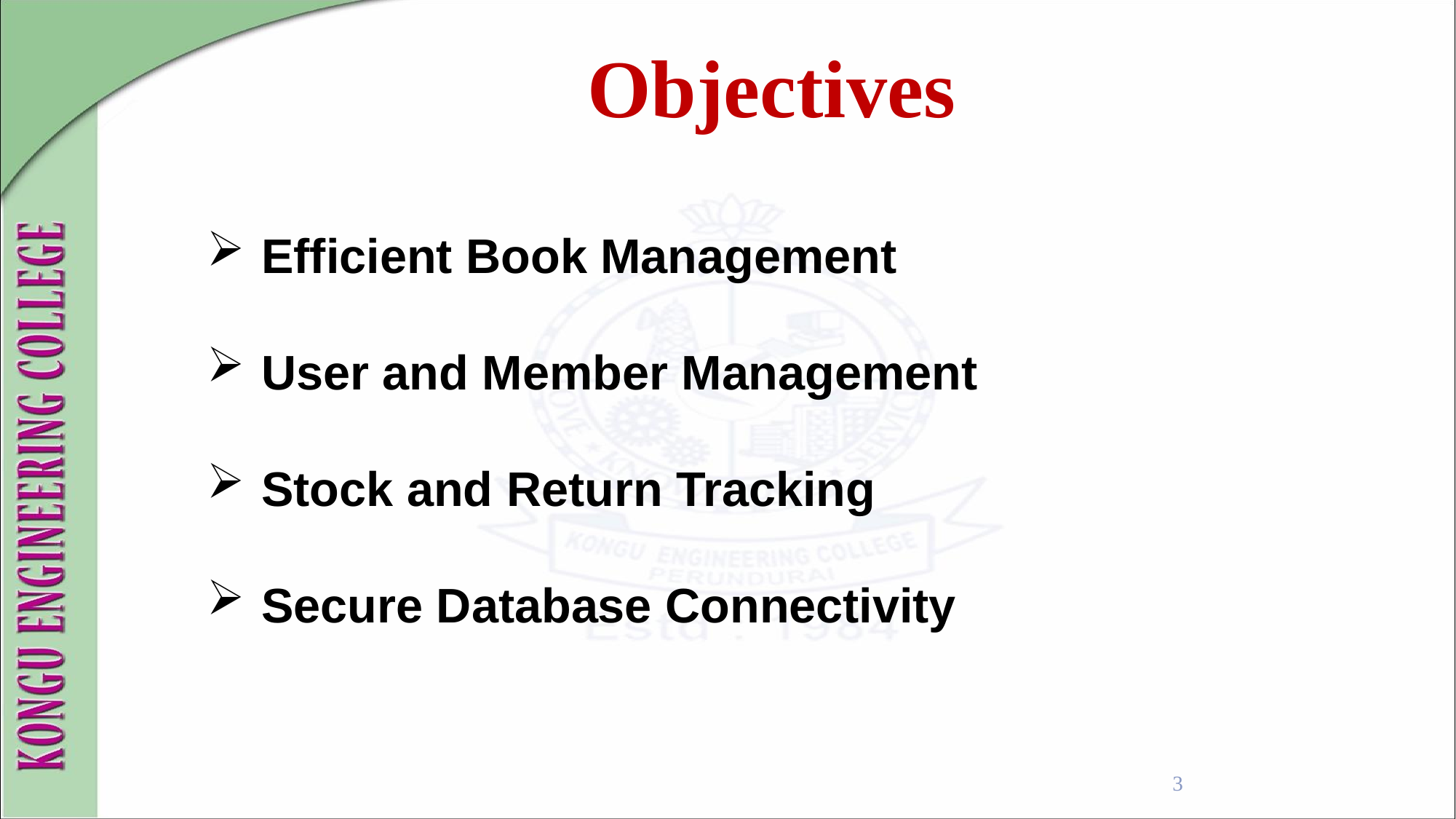

Objectives
Efficient Book Management

User and Member Management

Stock and Return Tracking

Secure Database Connectivity

3